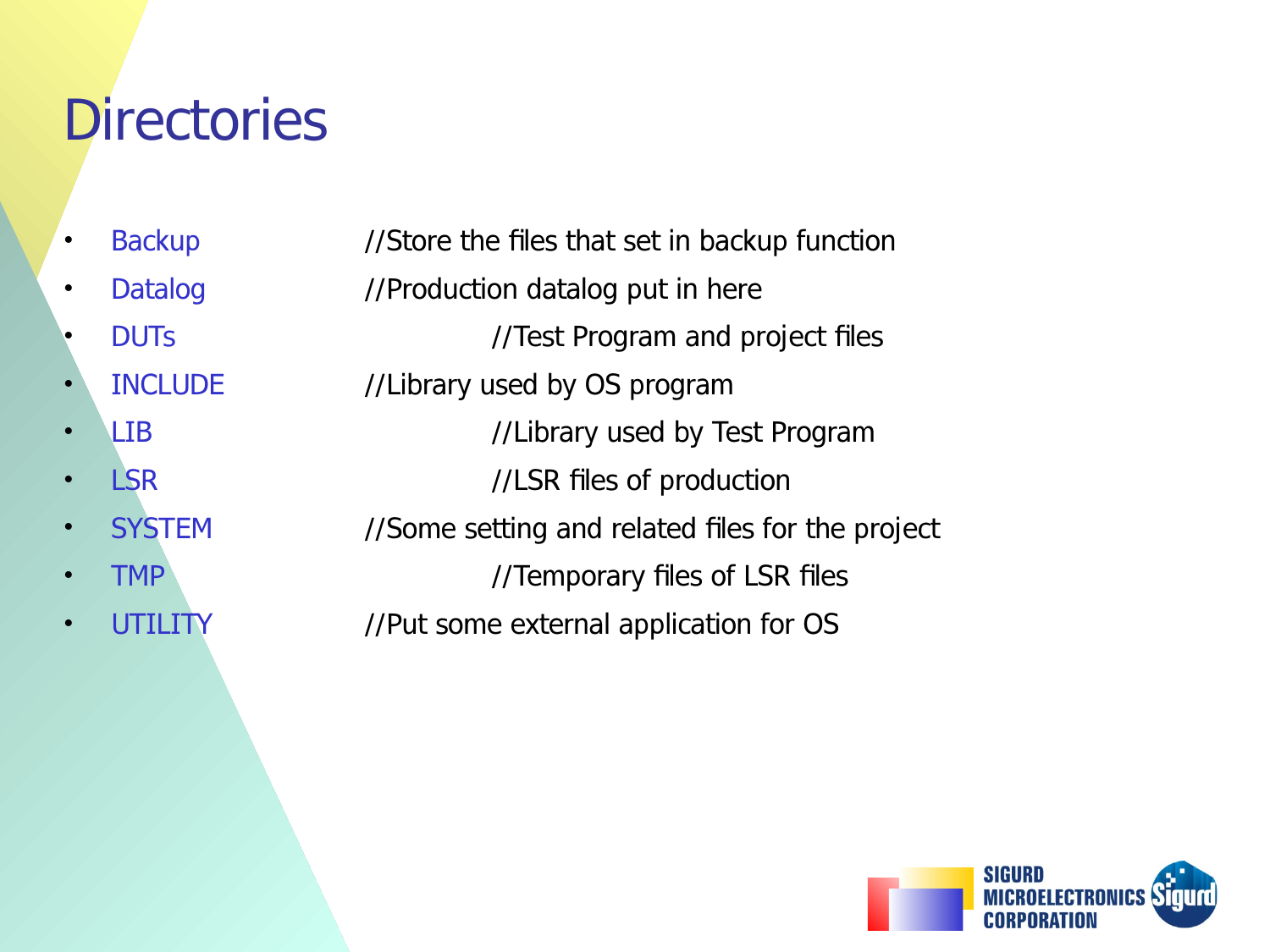

Backup		//Store the files that set in backup function
Datalog		//Production datalog put in here
DUTs			//Test Program and project files
INCLUDE		//Library used by OS program
LIB			//Library used by Test Program
LSR			//LSR files of production
SYSTEM		//Some setting and related files for the project
TMP			//Temporary files of LSR files
UTILITY		//Put some external application for OS
# Directories